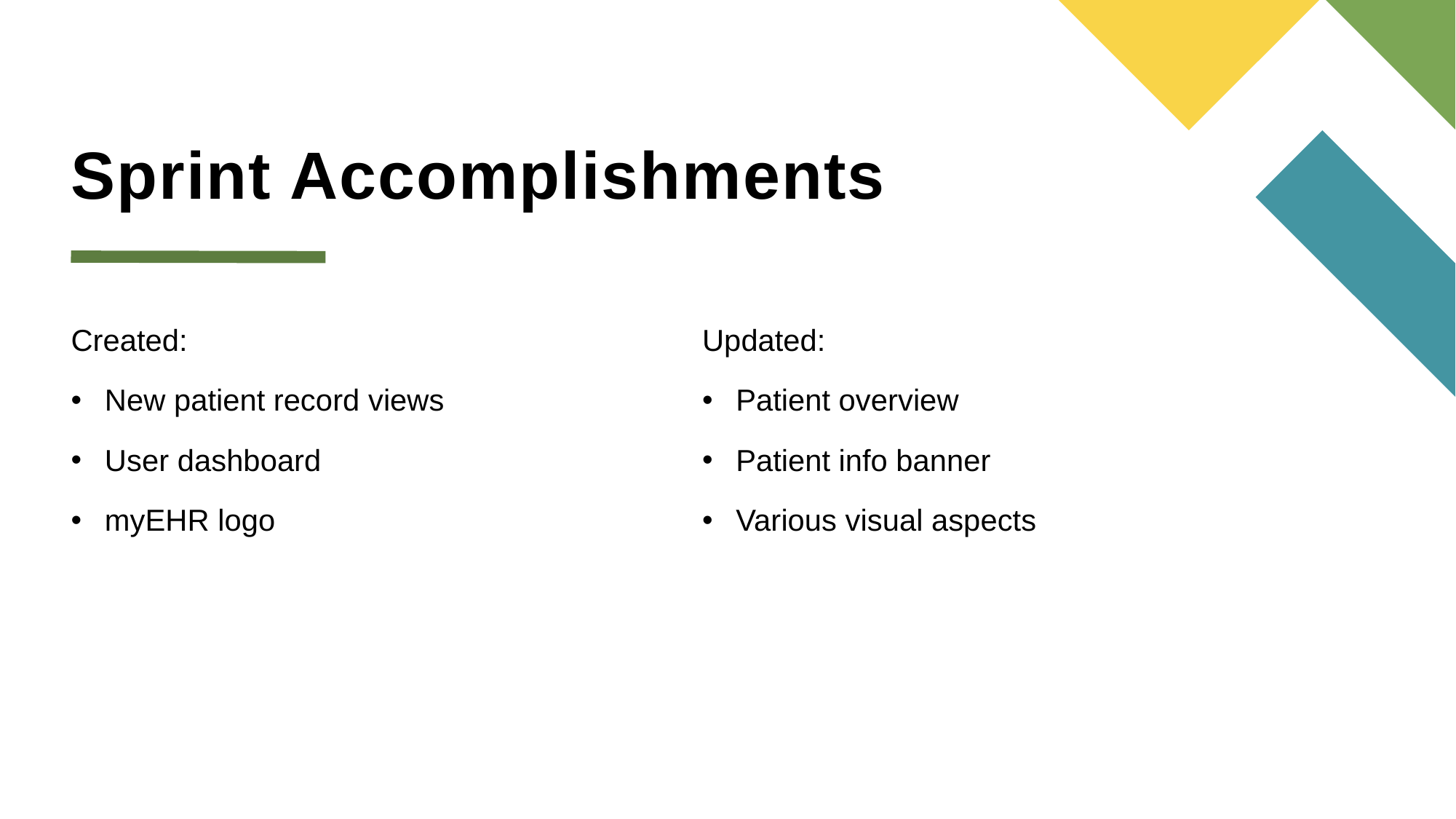

# Sprint Accomplishments
Created:
New patient record views
User dashboard
myEHR logo
Updated:
Patient overview
Patient info banner
Various visual aspects